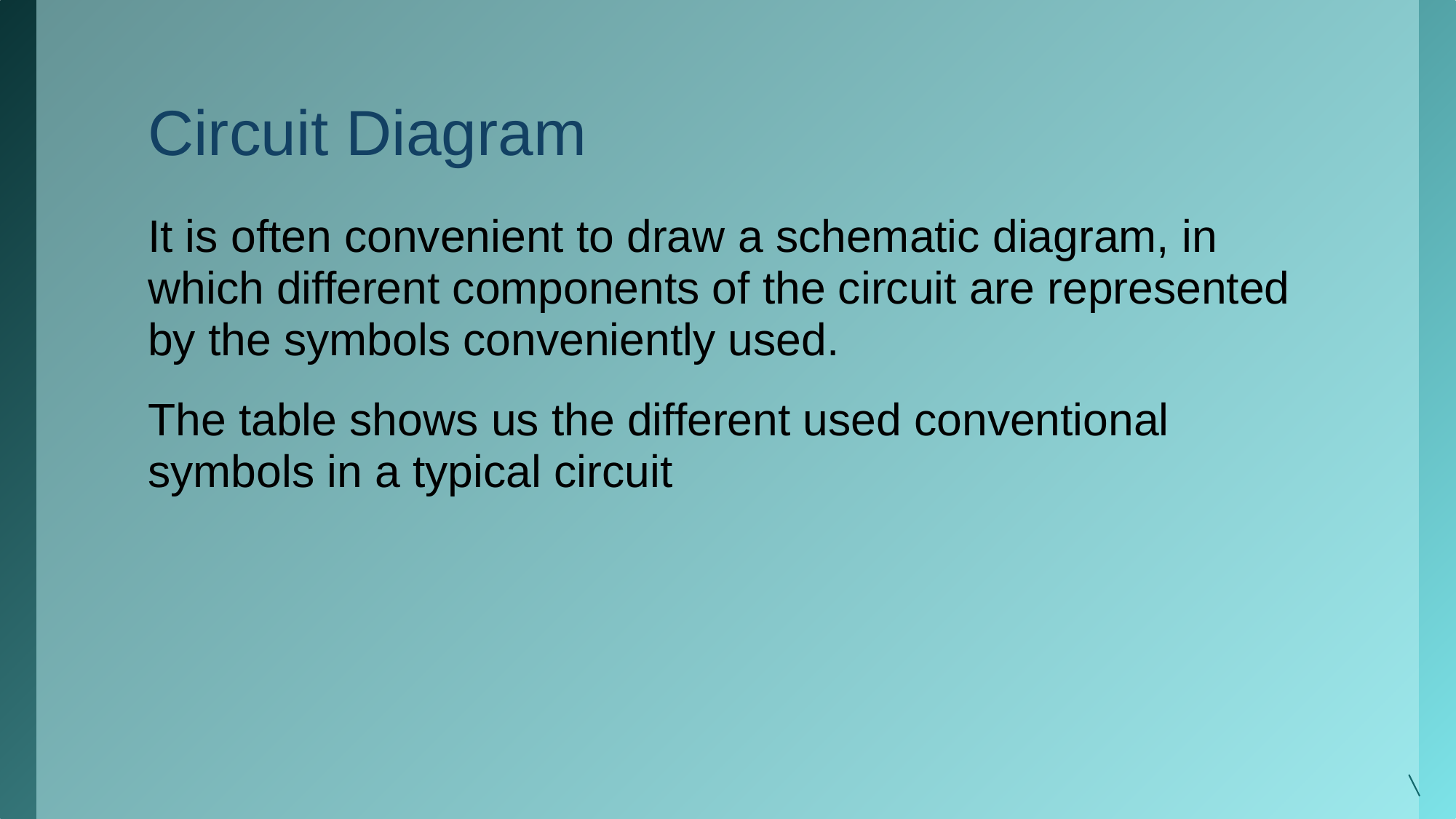

# Circuit Diagram
It is often convenient to draw a schematic diagram, in which different components of the circuit are represented by the symbols conveniently used.
The table shows us the different used conventional symbols in a typical circuit